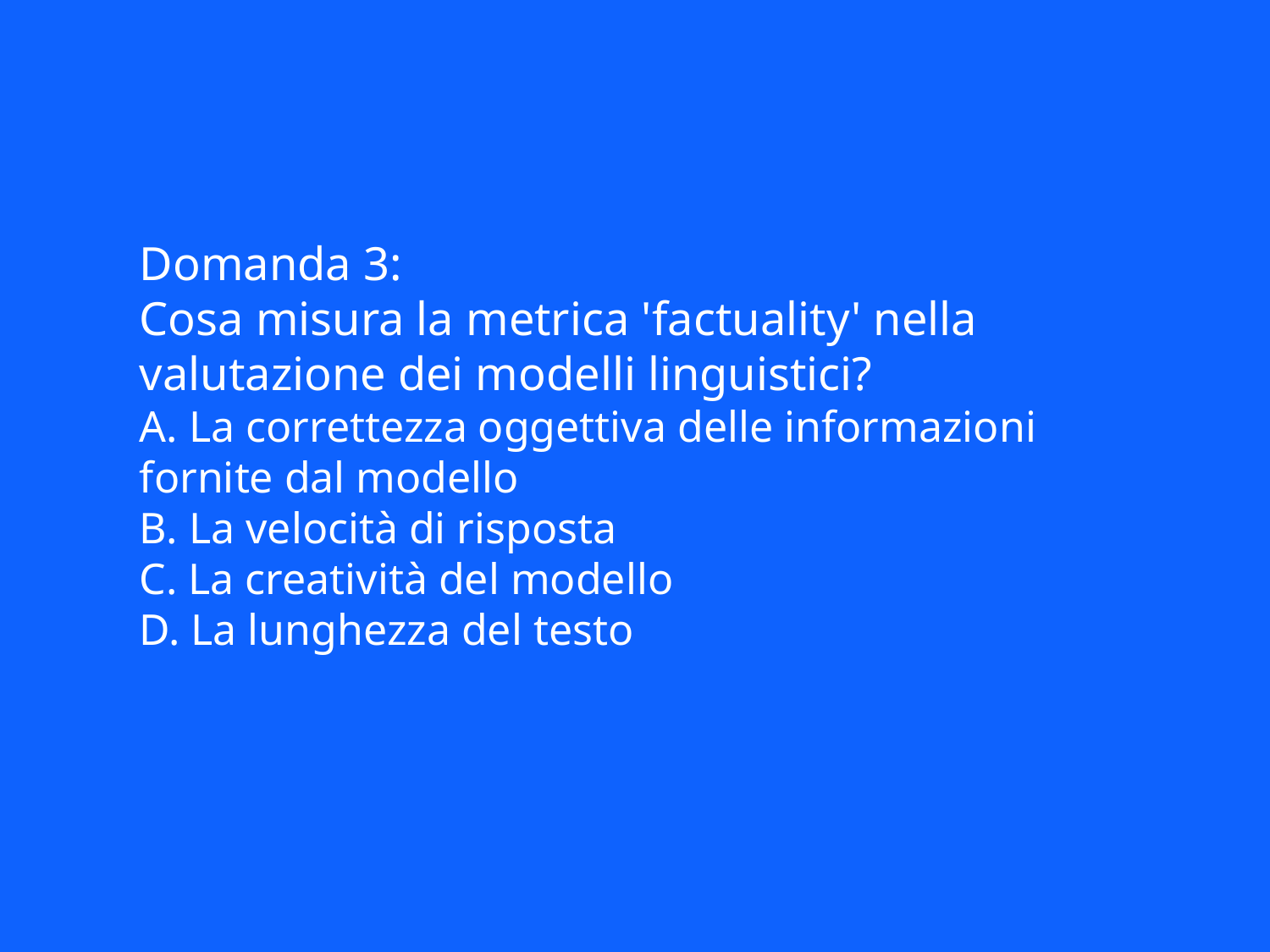

Domanda 3:
Cosa misura la metrica 'factuality' nella valutazione dei modelli linguistici?
A. La correttezza oggettiva delle informazioni fornite dal modello
B. La velocità di risposta
C. La creatività del modello
D. La lunghezza del testo